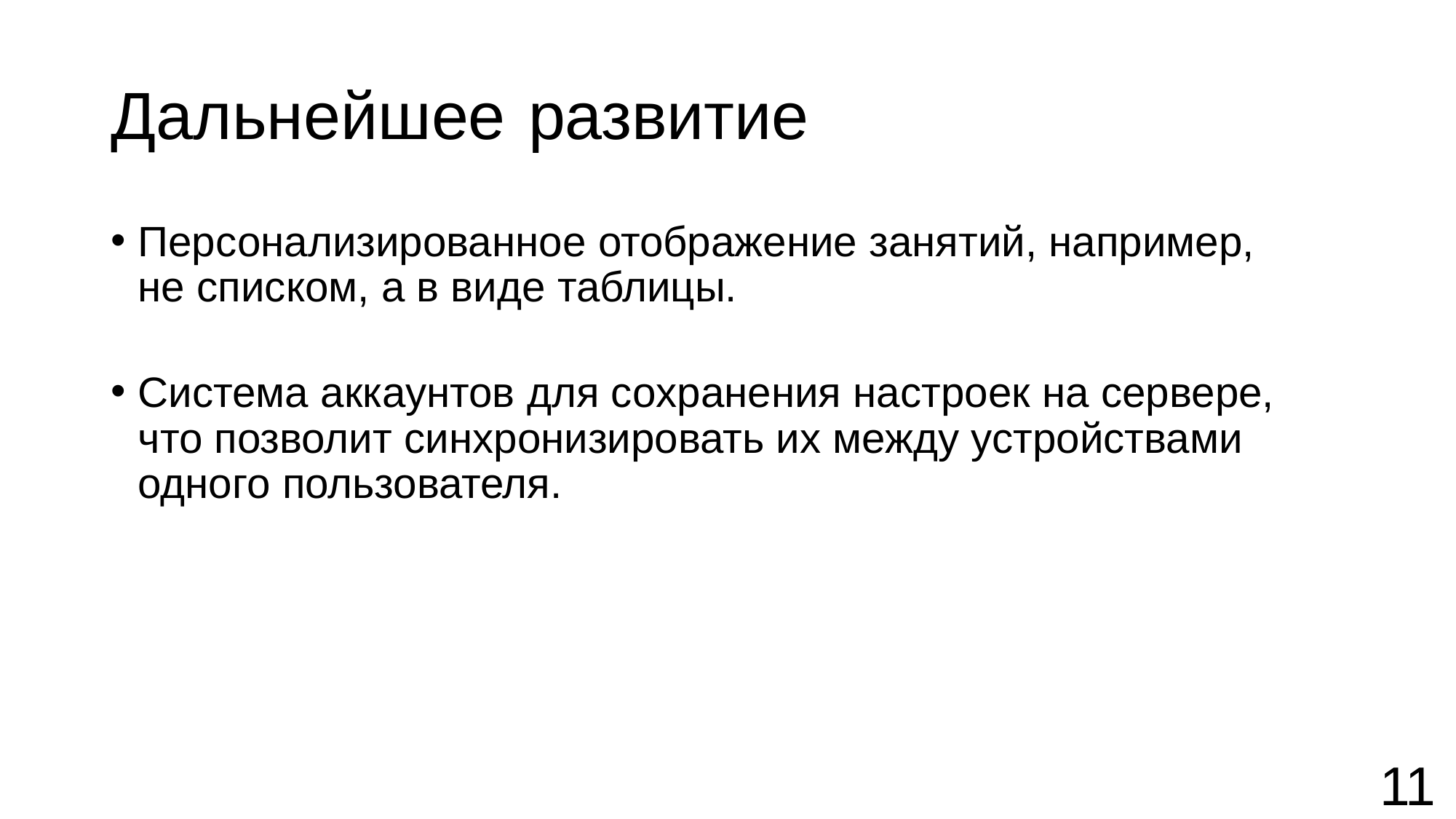

# Дальнейшее развитие
Персонализированное отображение занятий, например, не списком, а в виде таблицы.

Система аккаунтов для сохранения настроек на сервере, что позволит синхронизировать их между устройствами одного пользователя.
11